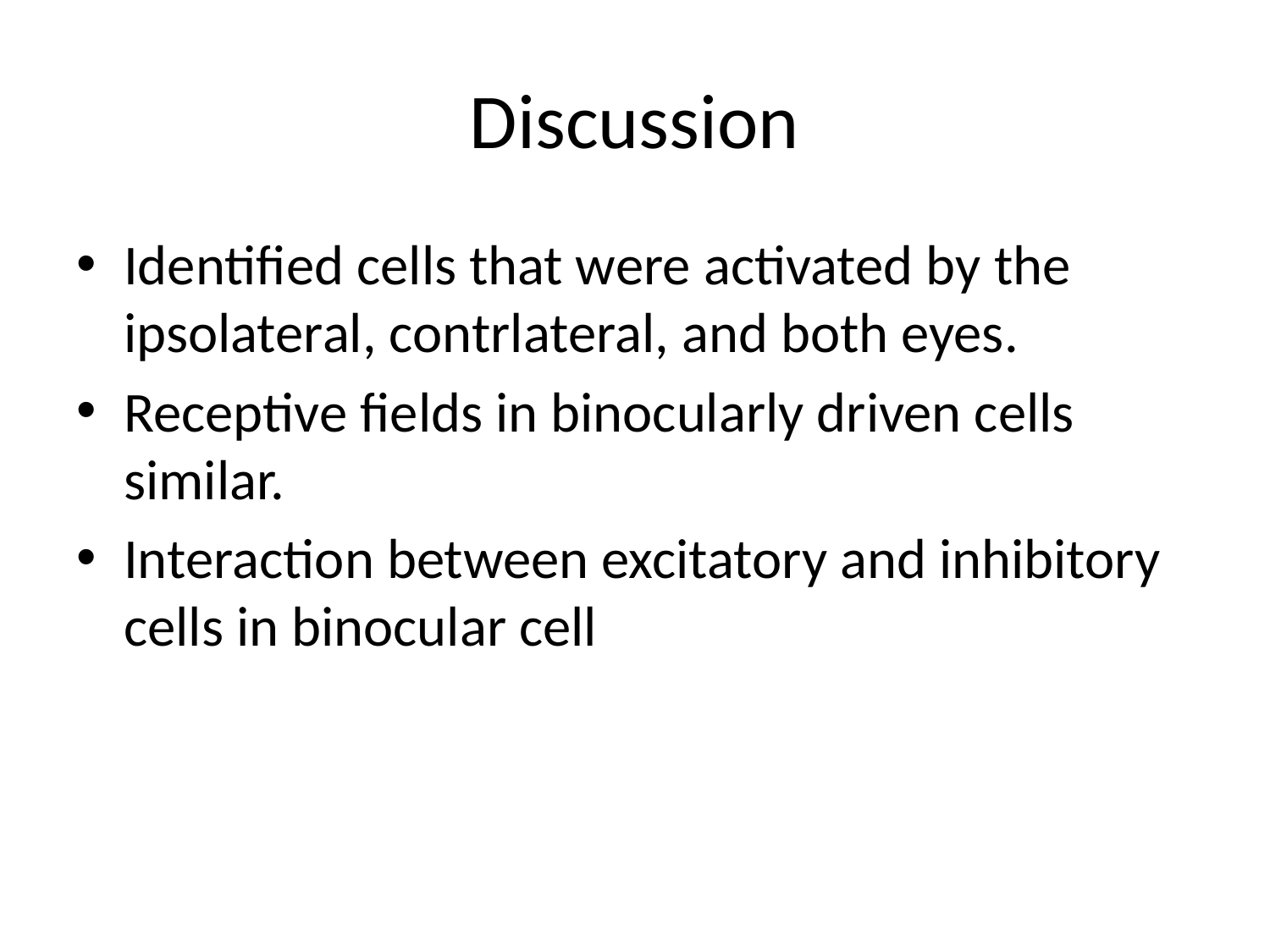

# Discussion
Identified cells that were activated by the ipsolateral, contrlateral, and both eyes.
Receptive fields in binocularly driven cells similar.
Interaction between excitatory and inhibitory cells in binocular cell